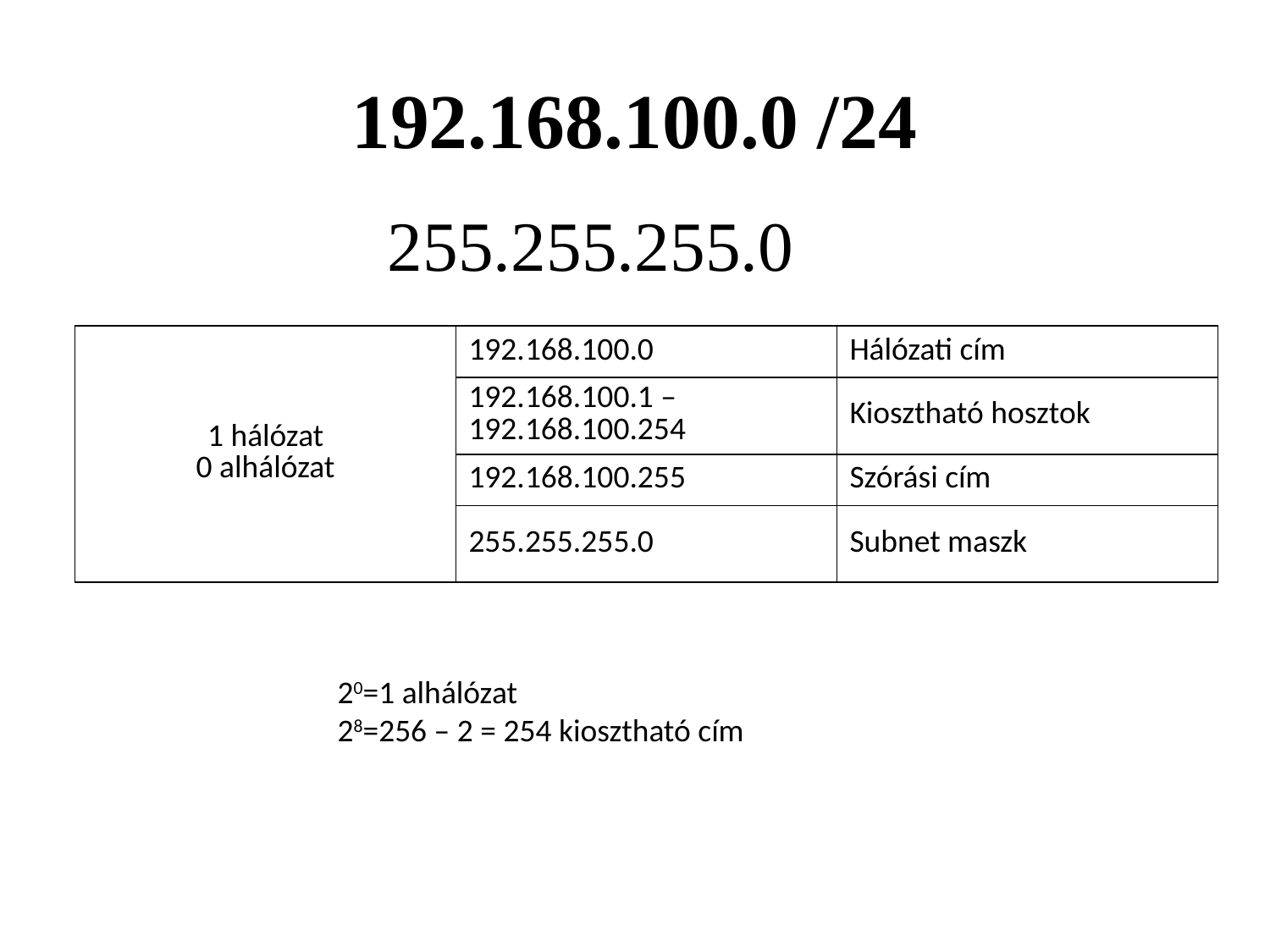

# 192.168.100.0 /24
255.255.255.0
| 1 hálózat 0 alhálózat | 192.168.100.0 | Hálózati cím |
| --- | --- | --- |
|  | 192.168.100.1 – 192.168.100.254 | Kiosztható hosztok |
|  | 192.168.100.255 | Szórási cím |
|  | 255.255.255.0 | Subnet maszk |
20=1 alhálózat
28=256 – 2 = 254 kiosztható cím